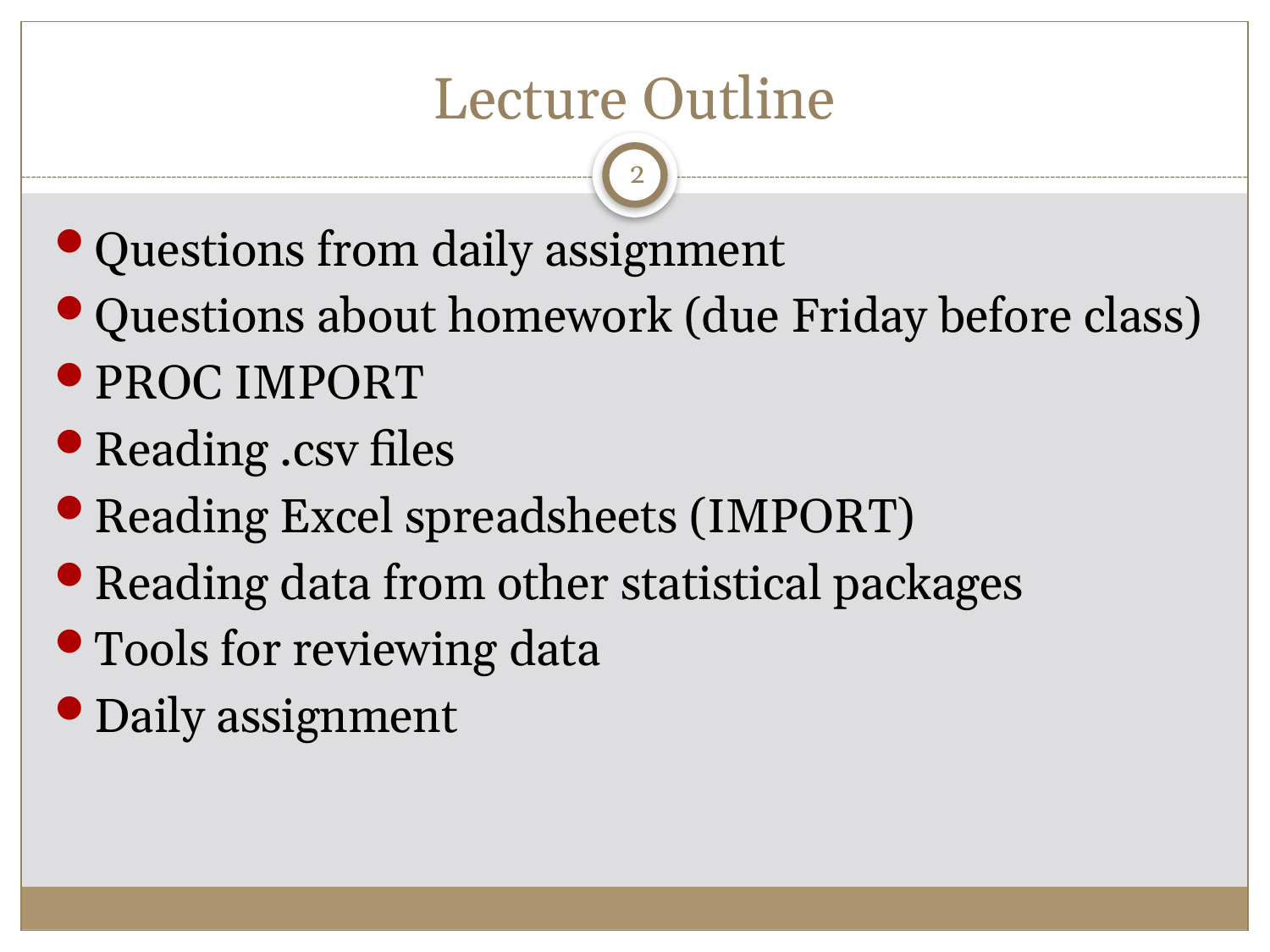

# Lecture Outline
2
Questions from daily assignment
Questions about homework (due Friday before class)
PROC IMPORT
Reading .csv files
Reading Excel spreadsheets (IMPORT)
Reading data from other statistical packages
Tools for reviewing data
Daily assignment